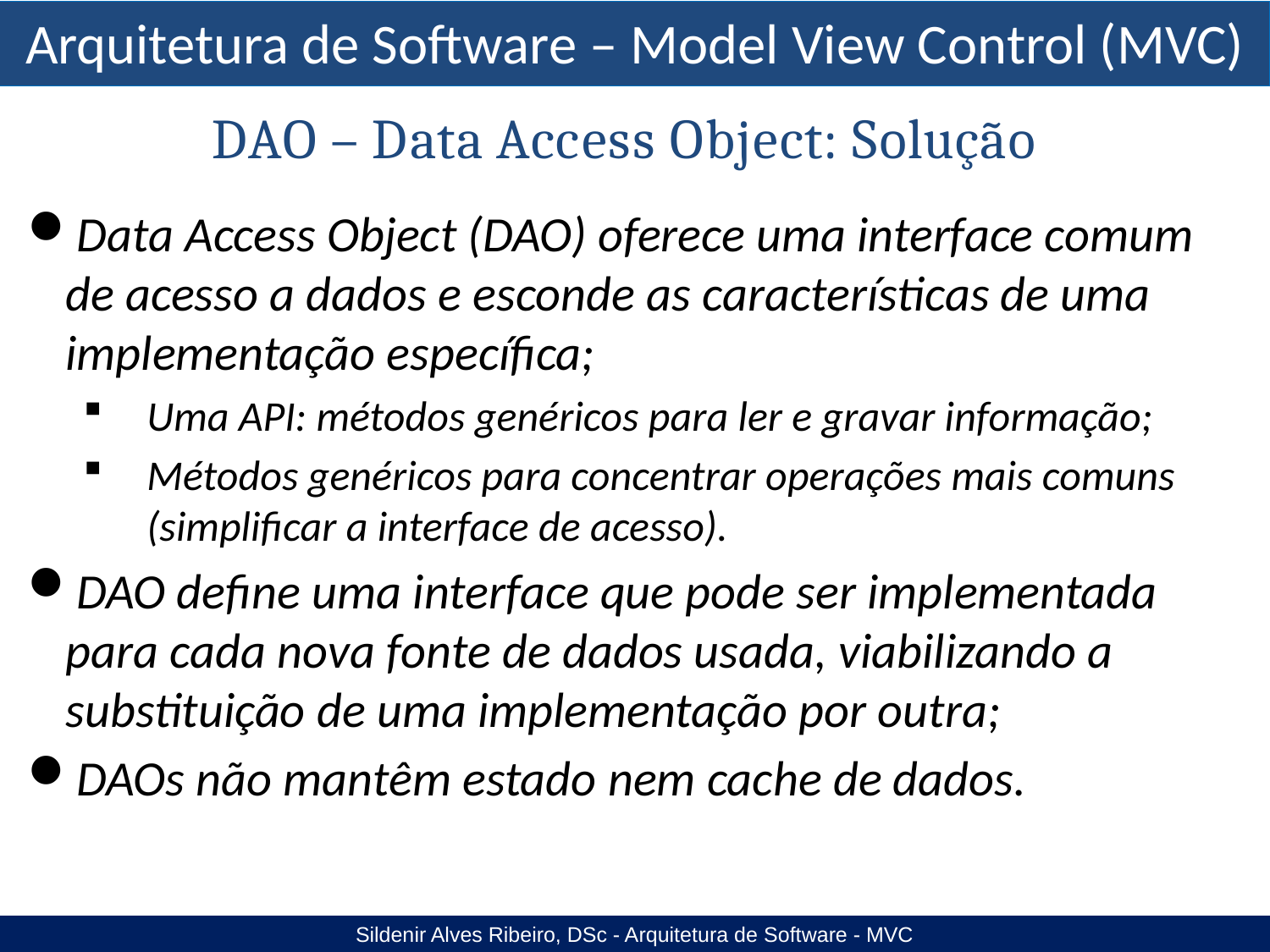

DAO – Data Access Object: Solução
Data Access Object (DAO) oferece uma interface comum de acesso a dados e esconde as características de uma implementação específica;
Uma API: métodos genéricos para ler e gravar informação;
Métodos genéricos para concentrar operações mais comuns (simplificar a interface de acesso).
DAO define uma interface que pode ser implementada para cada nova fonte de dados usada, viabilizando a substituição de uma implementação por outra;
DAOs não mantêm estado nem cache de dados.
Sildenir Alves Ribeiro, DSc - Arquitetura de Software - MVC